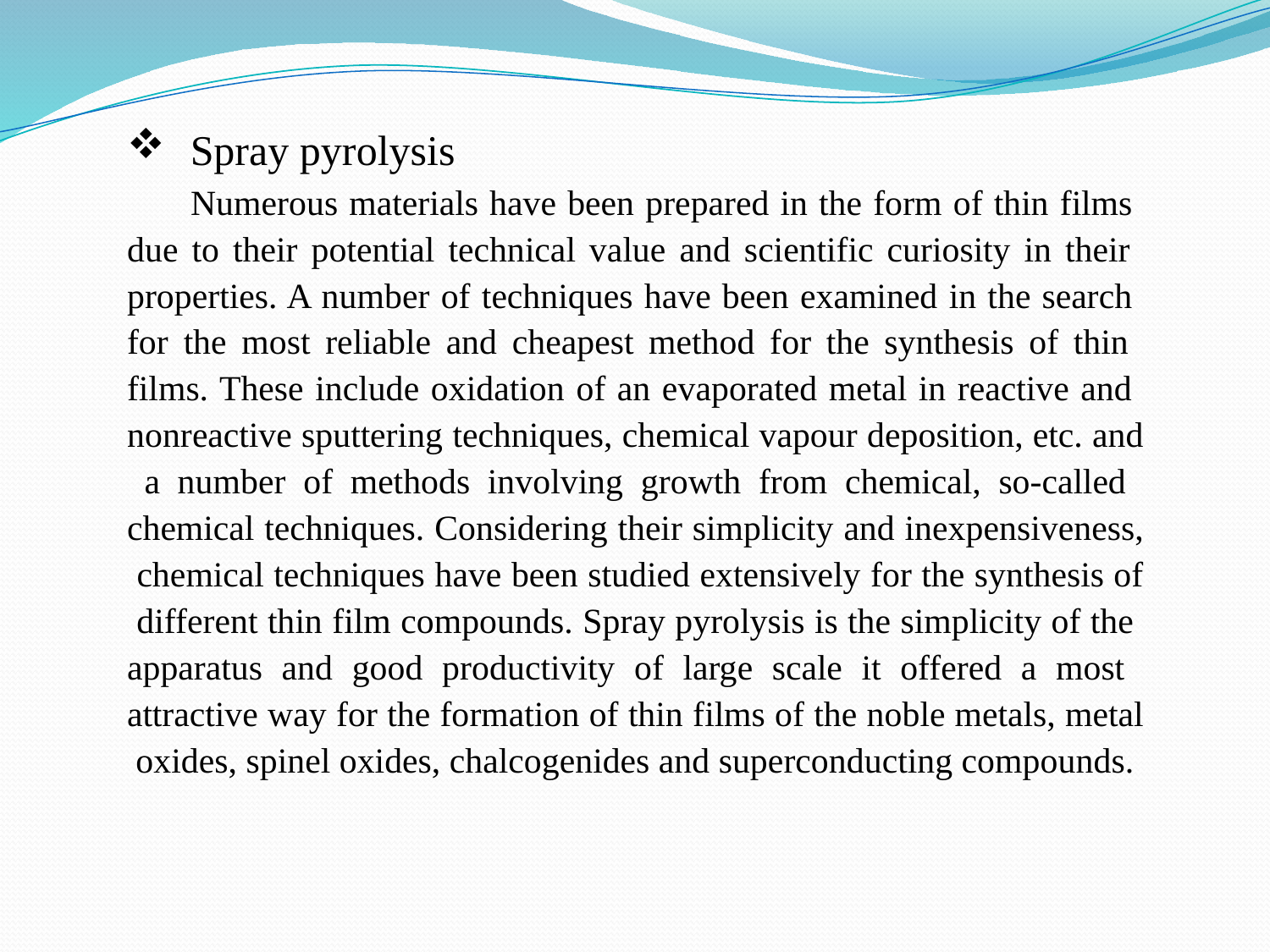

Spray pyrolysis
Numerous materials have been prepared in the form of thin films  due to their potential technical value and scientific curiosity in their  properties. A number of techniques have been examined in the search  for the most reliable and cheapest method for the synthesis of thin  films. These include oxidation of an evaporated metal in reactive and  nonreactive sputtering techniques, chemical vapour deposition, etc. and  a number of methods involving growth from chemical, so-called  chemical techniques. Considering their simplicity and inexpensiveness,  chemical techniques have been studied extensively for the synthesis of  different thin film compounds. Spray pyrolysis is the simplicity of the  apparatus and good productivity of large scale it offered a most  attractive way for the formation of thin films of the noble metals, metal  oxides, spinel oxides, chalcogenides and superconducting compounds.